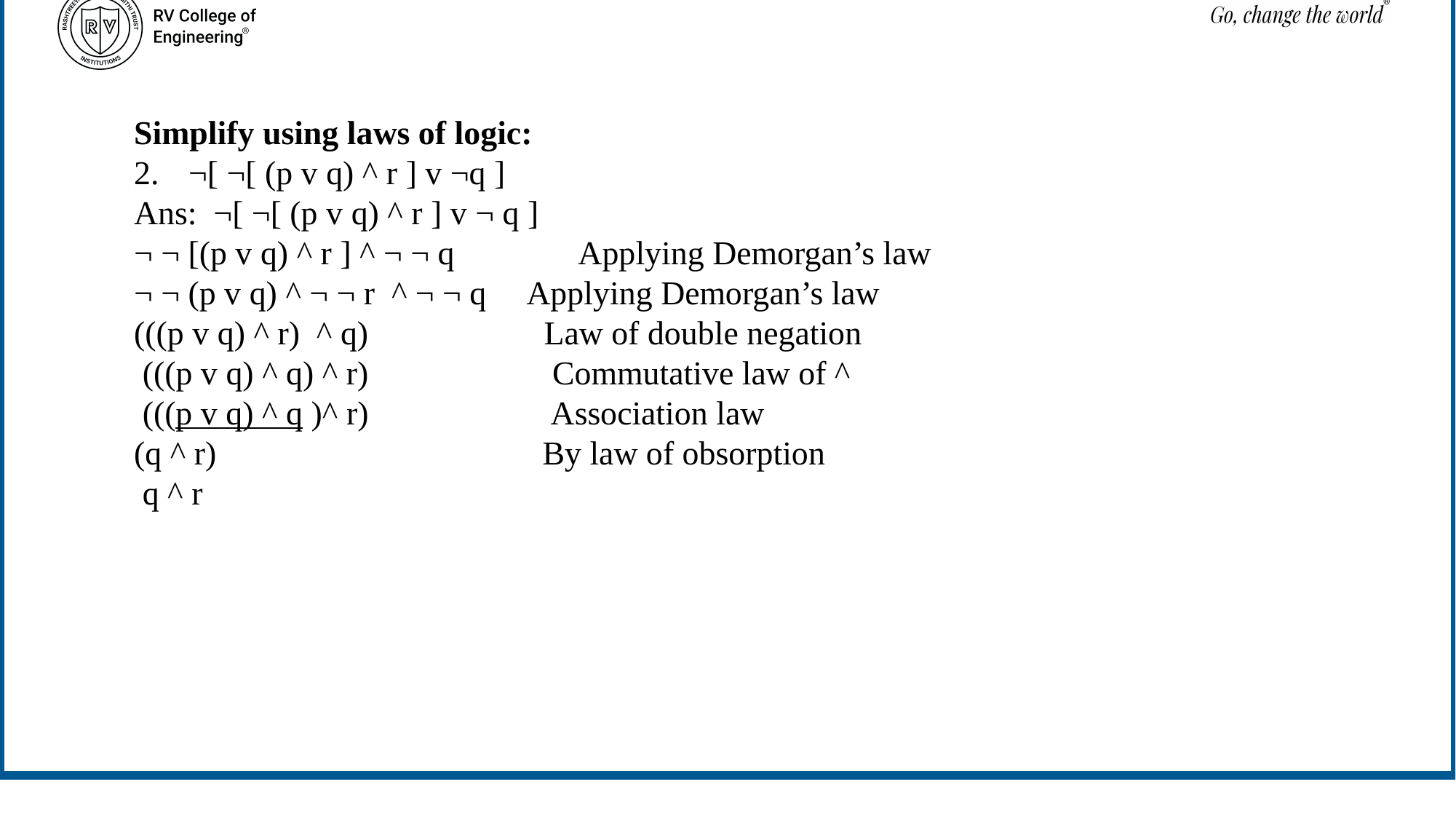

Simplify using laws of logic:
¬[ ¬[ (p v q) ^ r ] v ¬q ]
Ans:  ¬[ ¬[ (p v q) ^ r ] v ¬ q ]
¬ ¬ [(p v q) ^ r ] ^ ¬ ¬ q               Applying Demorgan’s law
¬ ¬ (p v q) ^ ¬ ¬ r  ^ ¬ ¬ q     Applying Demorgan’s law
(((p v q) ^ r)  ^ q)                     Law of double negation
 (((p v q) ^ q) ^ r)                      Commutative law of ^
 (((p v q) ^ q )^ r)                      Association law
(q ^ r)                                       By law of obsorption
 q ^ r